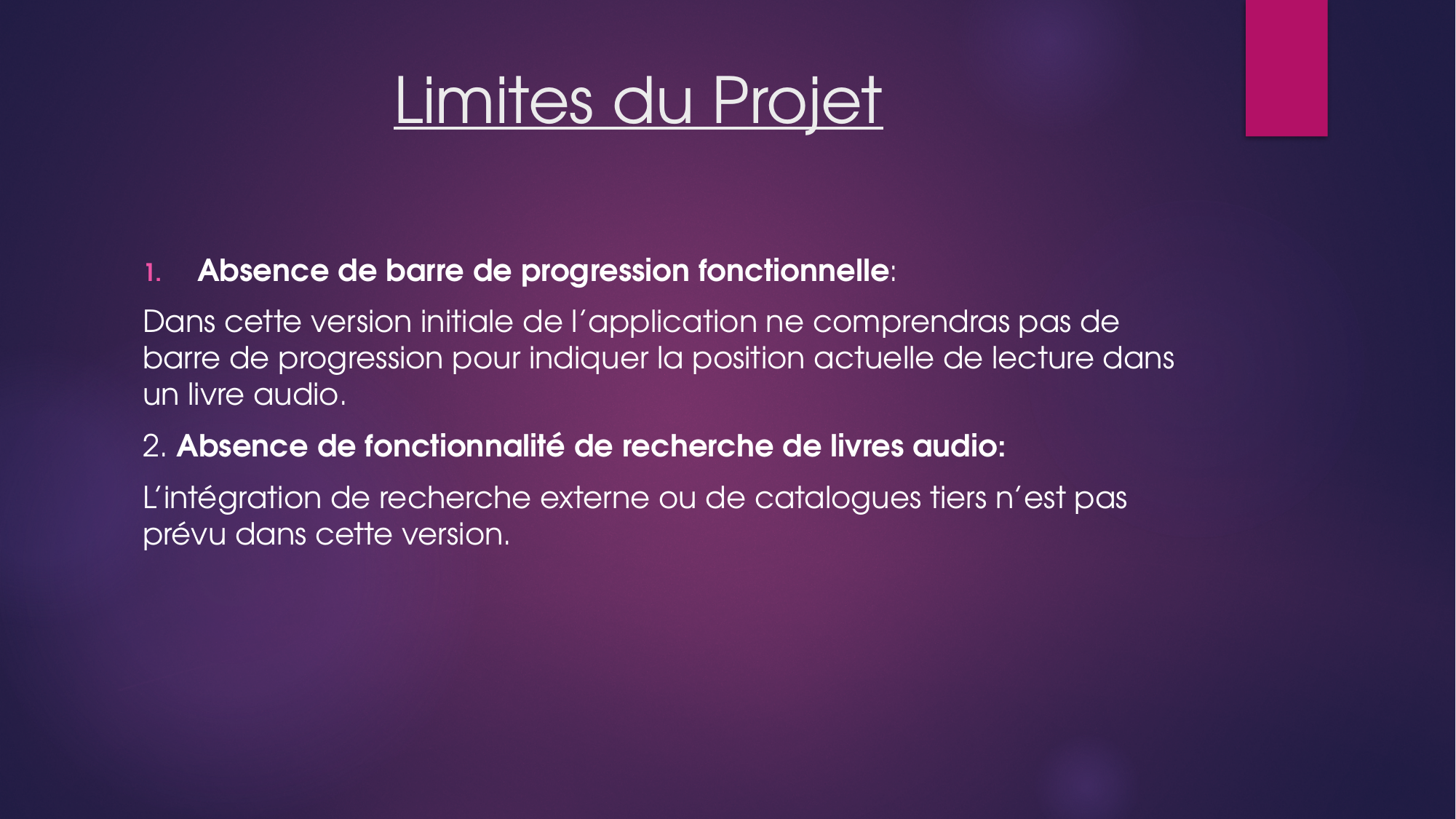

# Limites du Projet
Absence de barre de progression fonctionnelle:
Dans cette version initiale de l’application ne comprendras pas de barre de progression pour indiquer la position actuelle de lecture dans un livre audio.
2. Absence de fonctionnalité de recherche de livres audio:
L’intégration de recherche externe ou de catalogues tiers n’est pas prévu dans cette version.